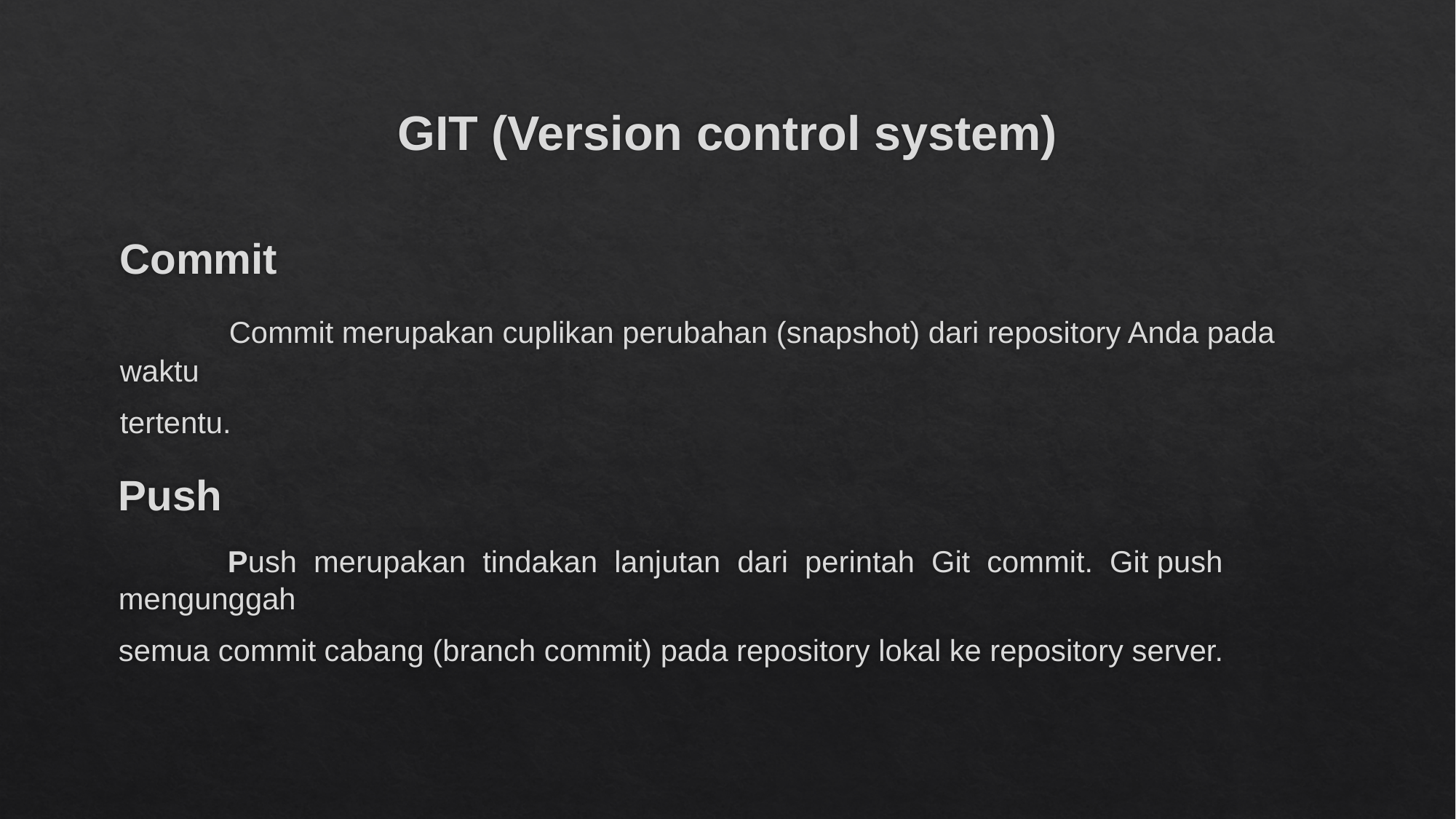

# GIT (Version control system)
Commit
	Commit merupakan cuplikan perubahan (snapshot) dari repository Anda pada waktu
tertentu.
Push
	Push  merupakan  tindakan  lanjutan  dari  perintah  Git  commit.  Git push  mengunggah
semua commit cabang (branch commit) pada repository lokal ke repository server.